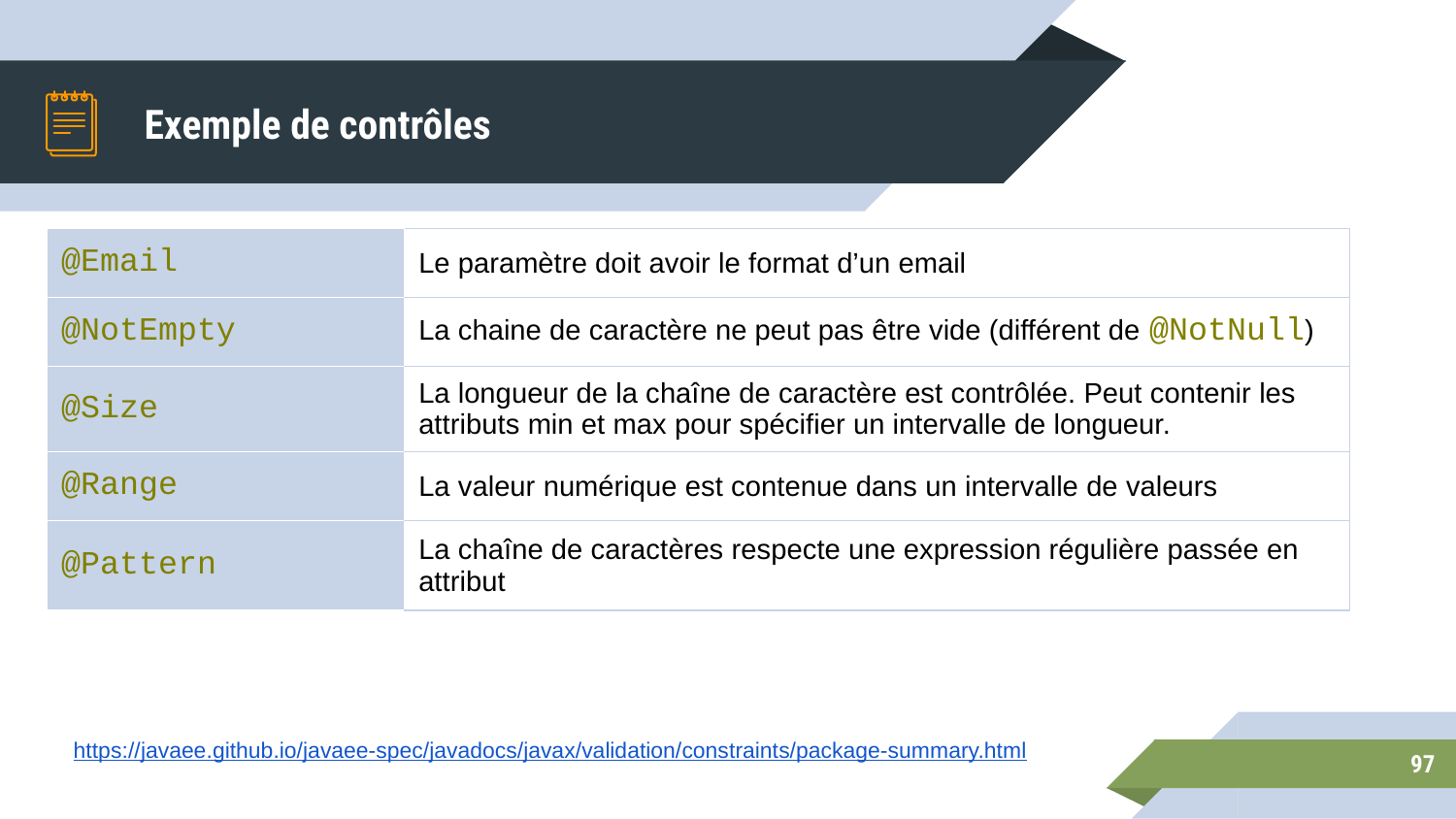

# Exemple de contrôles

| @Email | Le paramètre doit avoir le format d’un email |
| --- | --- |
| @NotEmpty | La chaine de caractère ne peut pas être vide (différent de @NotNull) |
| @Size | La longueur de la chaîne de caractère est contrôlée. Peut contenir les attributs min et max pour spécifier un intervalle de longueur. |
| @Range | La valeur numérique est contenue dans un intervalle de valeurs |
| @Pattern | La chaîne de caractères respecte une expression régulière passée en attribut |
https://javaee.github.io/javaee-spec/javadocs/javax/validation/constraints/package-summary.html
97